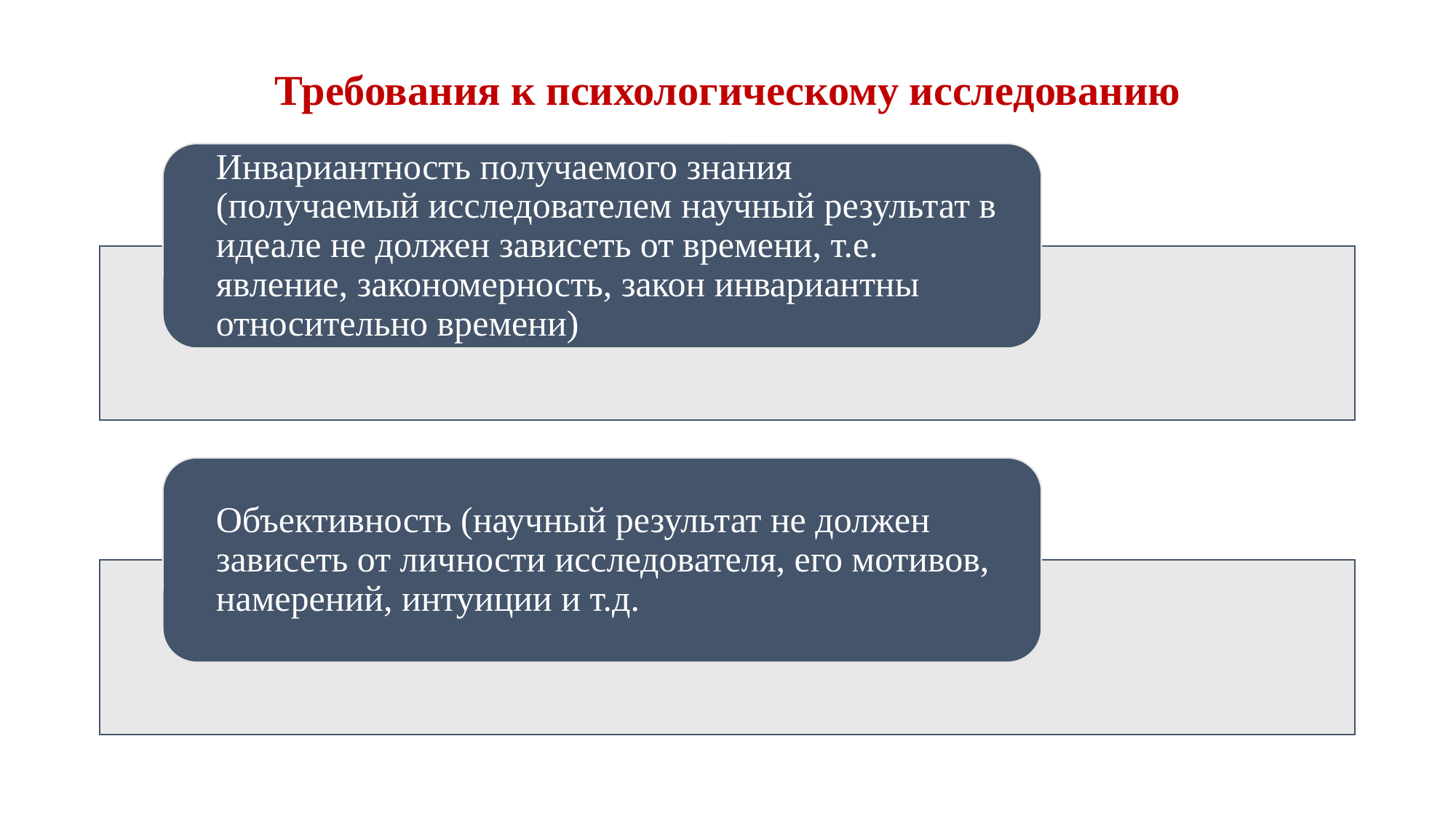

# Требования к психологическому исследованию
Инвариантность получаемого знания (получаемый исследователем научный результат в идеале не должен зависеть от времени, т.е. явление, закономерность, закон инвариантны относительно времени)
Объективность (научный результат не должен зависеть от личности исследователя, его мотивов, намерений, интуиции и т.д.